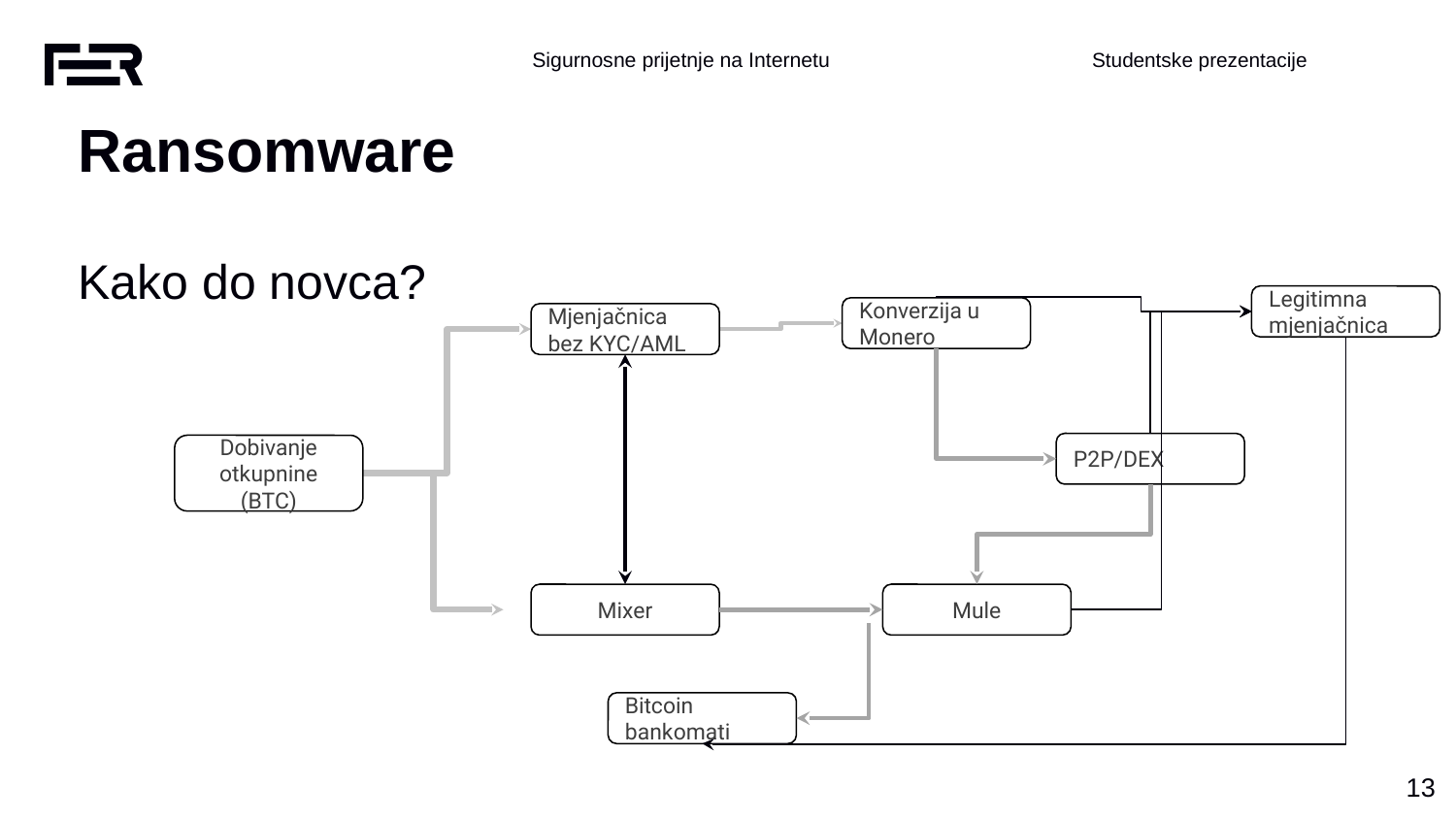

Ransomware
Kako do novca?

Legitimna mjenjačnica
Konverzija u Monero
Mjenjačnica bez KYC/AML
P2P/DEX
Dobivanje otkupnine (BTC)
Mixer
Mule
Bitcoin bankomati
13